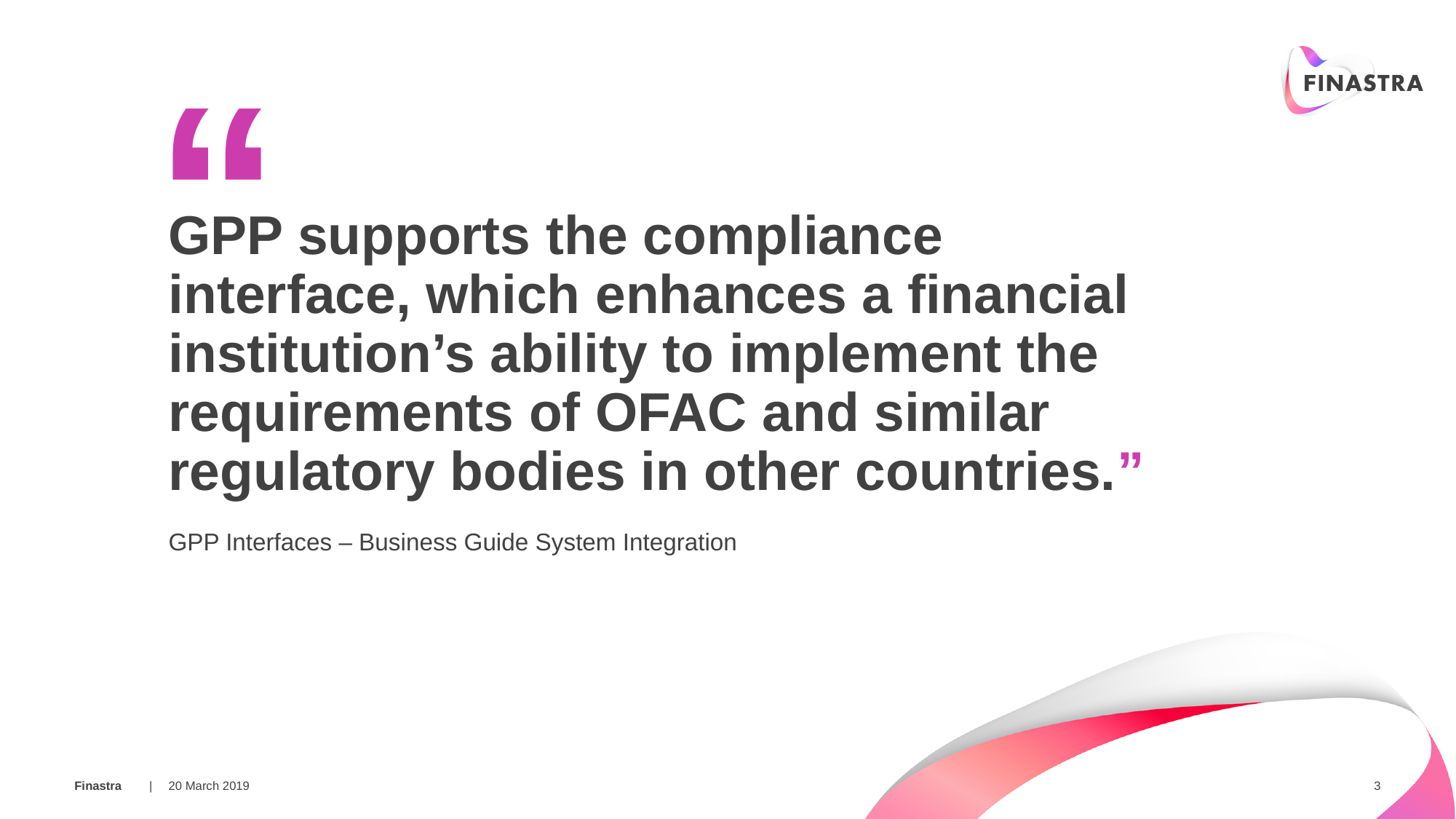

“
GPP supports the compliance interface, which enhances a financial institution’s ability to implement the requirements of OFAC and similar regulatory bodies in other countries.”
GPP Interfaces – Business Guide System Integration

20 March 2019
3